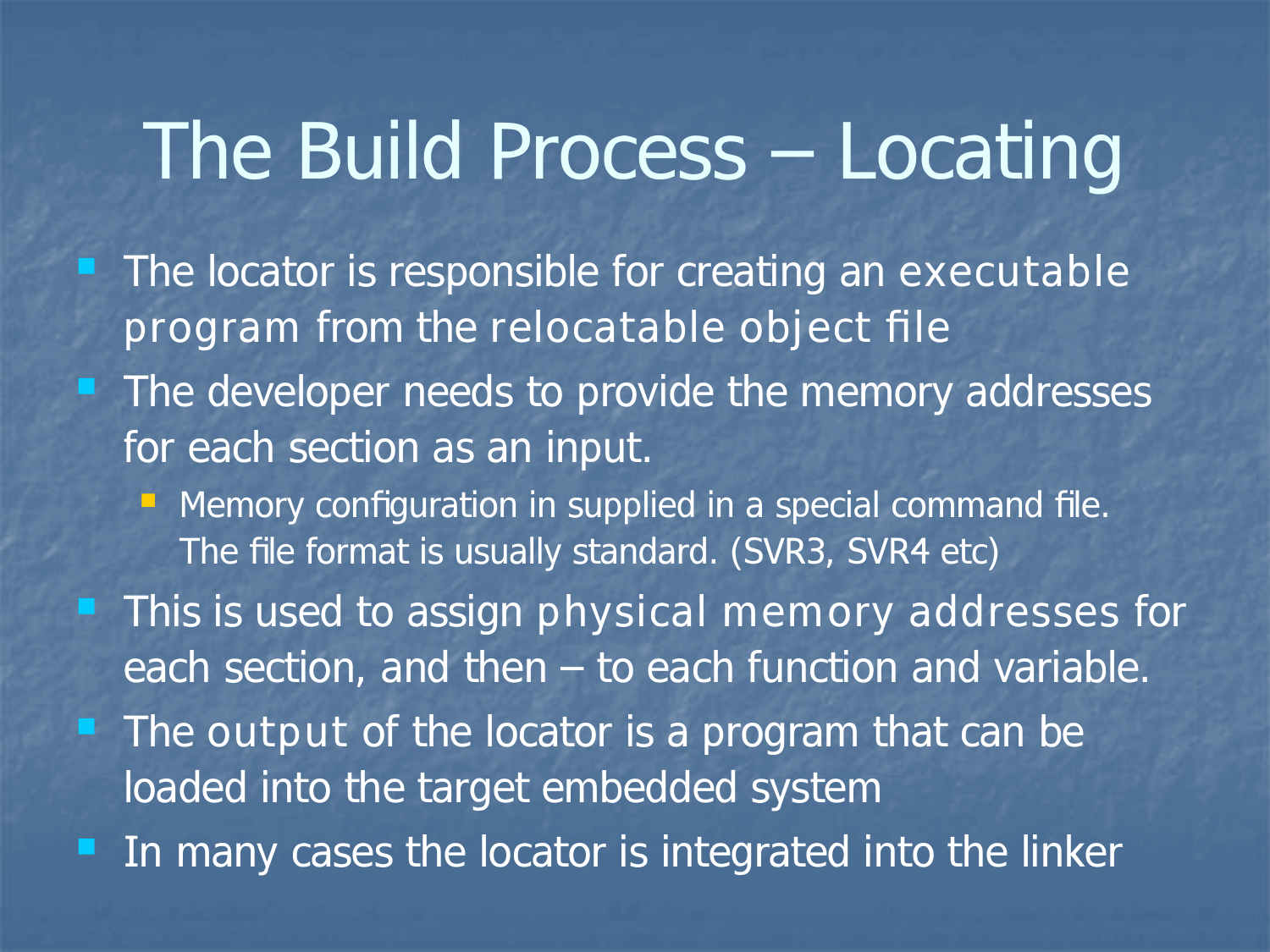

The Build Process – Locating
The locator is responsible for creating an executable program from the relocatable object file
The developer needs to provide the memory addresses for each section as an input.
Memory configuration in supplied in a special command file.
The file format is usually standard. (SVR3, SVR4 etc)
This is used to assign physical memory addresses for each section, and then – to each function and variable.
The output of the locator is a program that can be loaded into the target embedded system
In many cases the locator is integrated into the linker